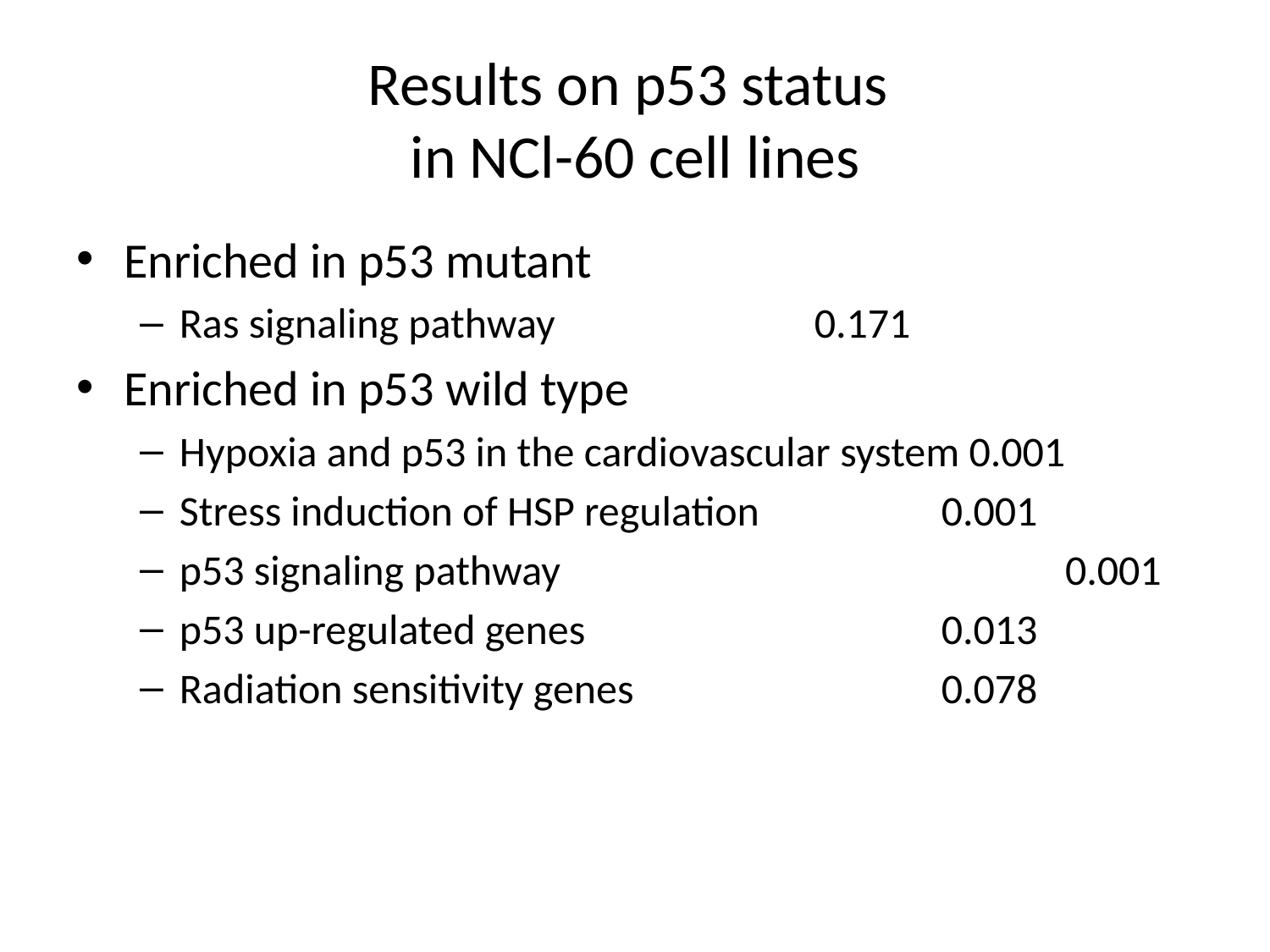

# Results on p53 status in NCl-60 cell lines
Enriched in p53 mutant
Ras signaling pathway			0.171
Enriched in p53 wild type
Hypoxia and p53 in the cardiovascular system 0.001
Stress induction of HSP regulation		0.001
p53 signaling pathway			             0.001
p53 up-regulated genes			0.013
Radiation sensitivity genes			0.078